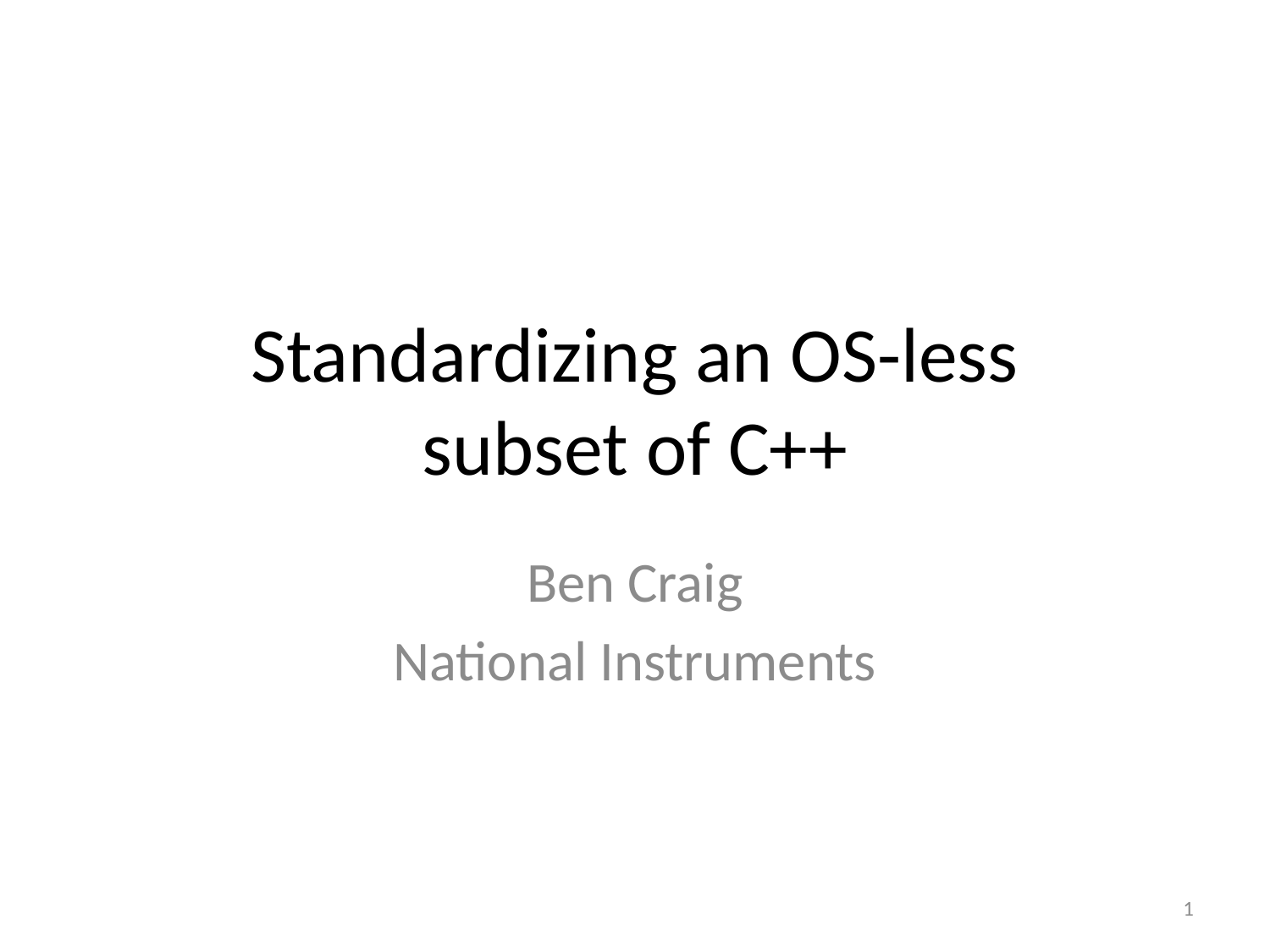

# Standardizing an OS-less subset of C++
Ben Craig
National Instruments
1